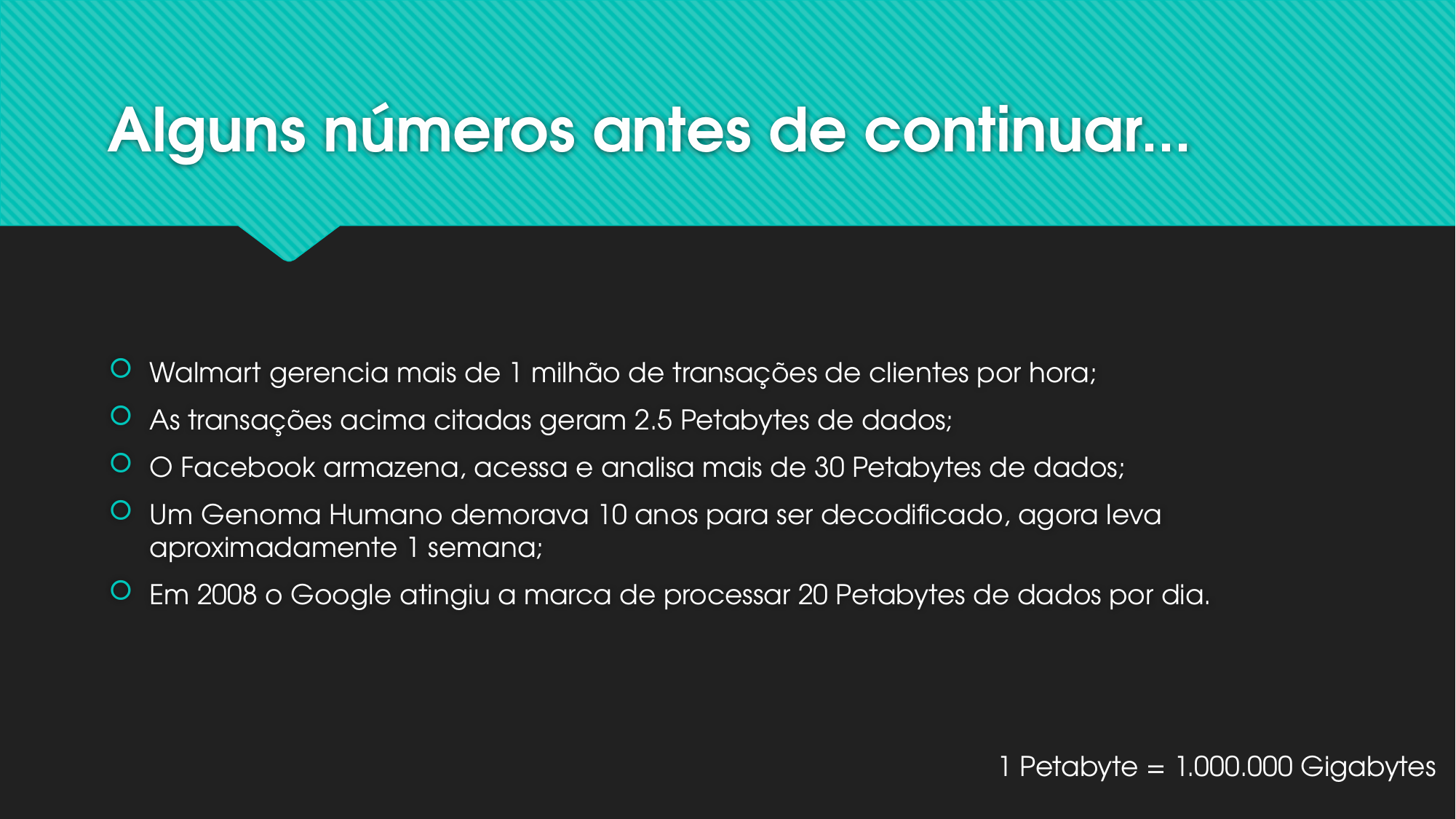

# Alguns números antes de continuar...
Walmart gerencia mais de 1 milhão de transações de clientes por hora;
As transações acima citadas geram 2.5 Petabytes de dados;
O Facebook armazena, acessa e analisa mais de 30 Petabytes de dados;
Um Genoma Humano demorava 10 anos para ser decodificado, agora leva aproximadamente 1 semana;
Em 2008 o Google atingiu a marca de processar 20 Petabytes de dados por dia.
1 Petabyte = 1.000.000 Gigabytes